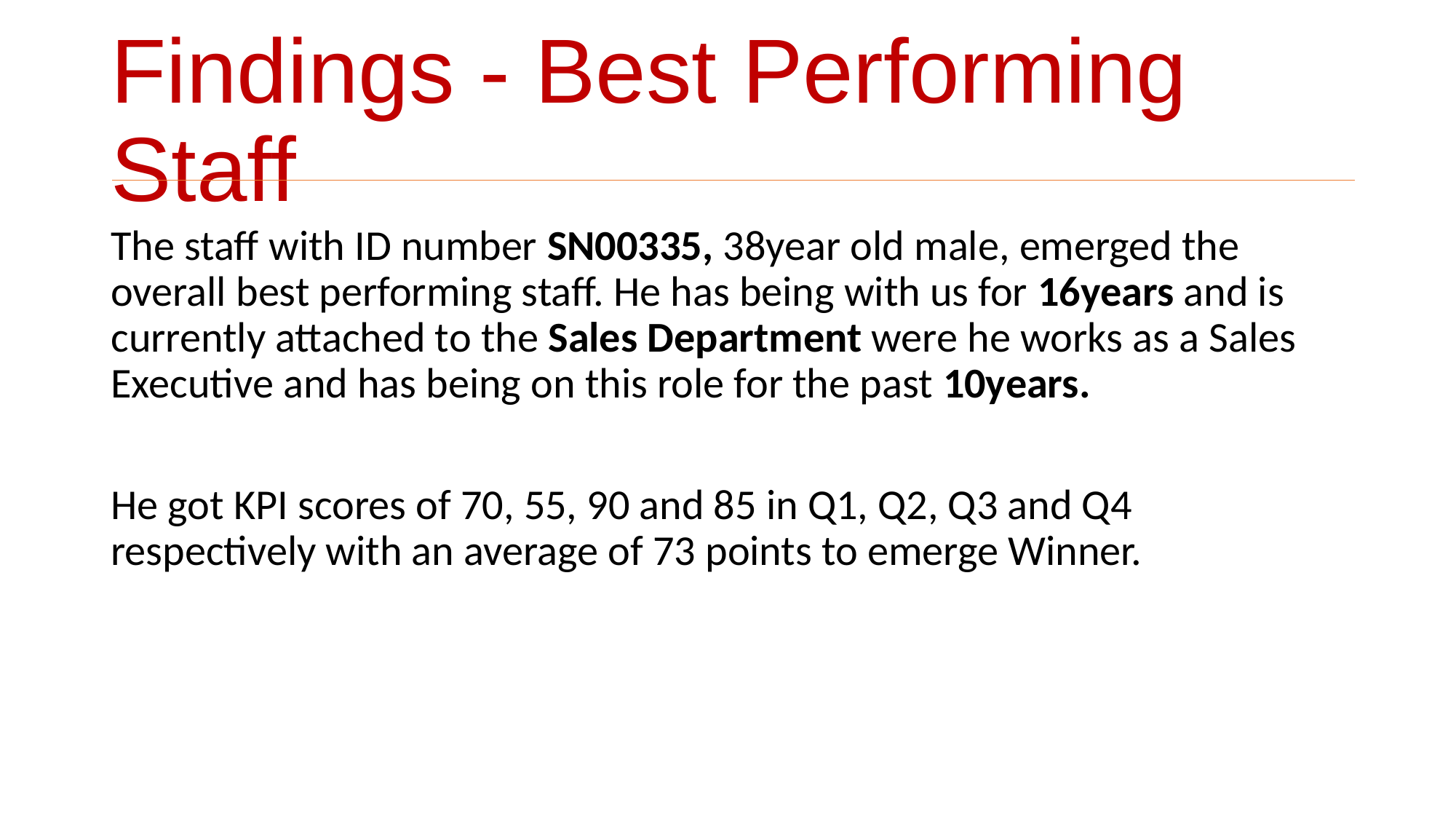

# Findings - Best Performing Staff
The staff with ID number SN00335, 38year old male, emerged the overall best performing staff. He has being with us for 16years and is currently attached to the Sales Department were he works as a Sales Executive and has being on this role for the past 10years.

He got KPI scores of 70, 55, 90 and 85 in Q1, Q2, Q3 and Q4 respectively with an average of 73 points to emerge Winner.